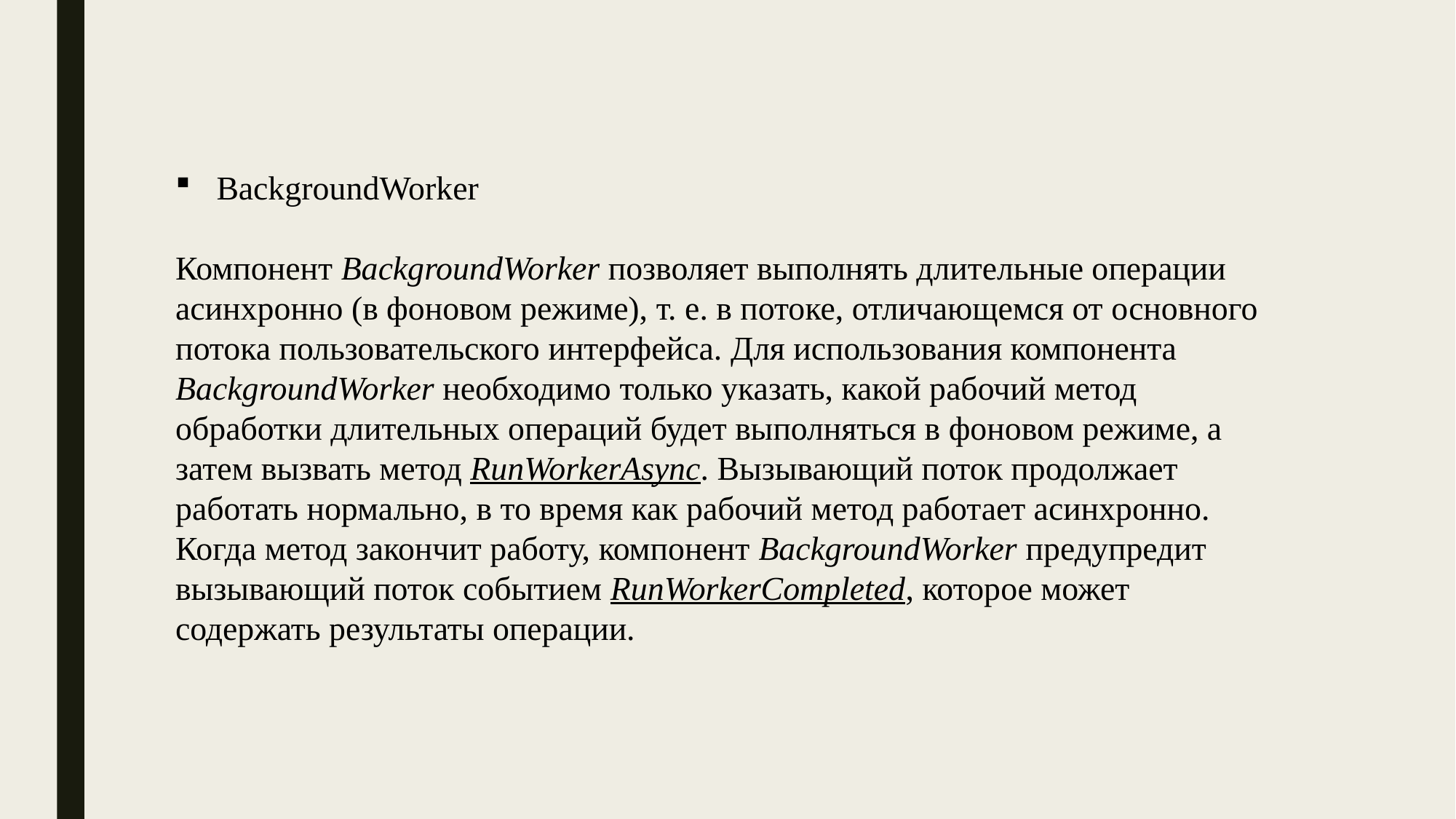

BackgroundWorker

Компонент BackgroundWorker позволяет выполнять длительные операции асинхронно (в фоновом режиме), т. е. в потоке, отличающемся от основного потока пользовательского интерфейса. Для использования компонента BackgroundWorker необходимо только указать, какой рабочий метод обработки длительных операций будет выполняться в фоновом режиме, а затем вызвать метод RunWorkerAsync. Вызывающий поток продолжает работать нормально, в то время как рабочий метод работает асинхронно. Когда метод закончит работу, компонент BackgroundWorker предупредит вызывающий поток событием RunWorkerCompleted, которое может содержать результаты операции.